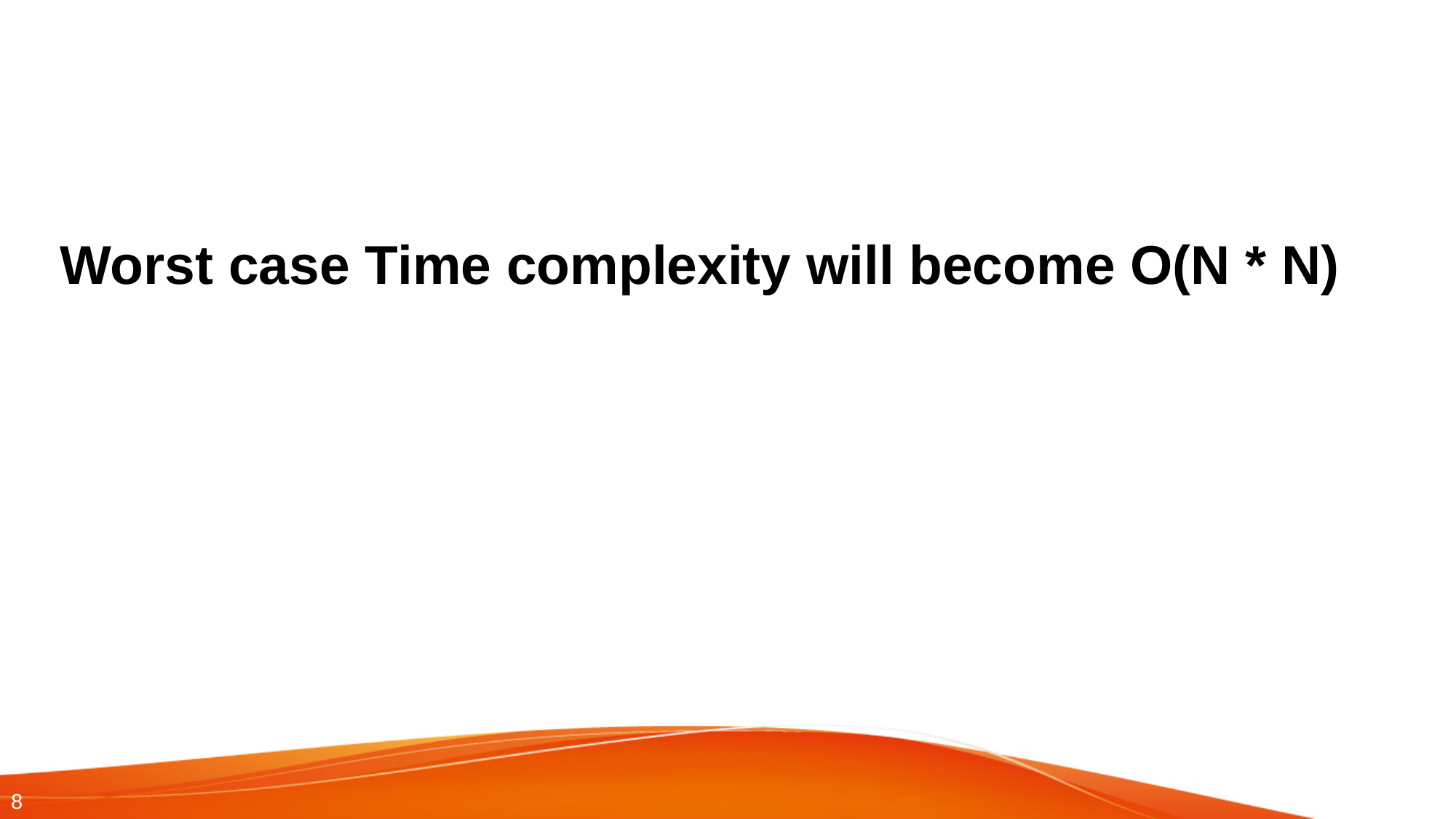

Worst case Time complexity will become O(N * N)
8